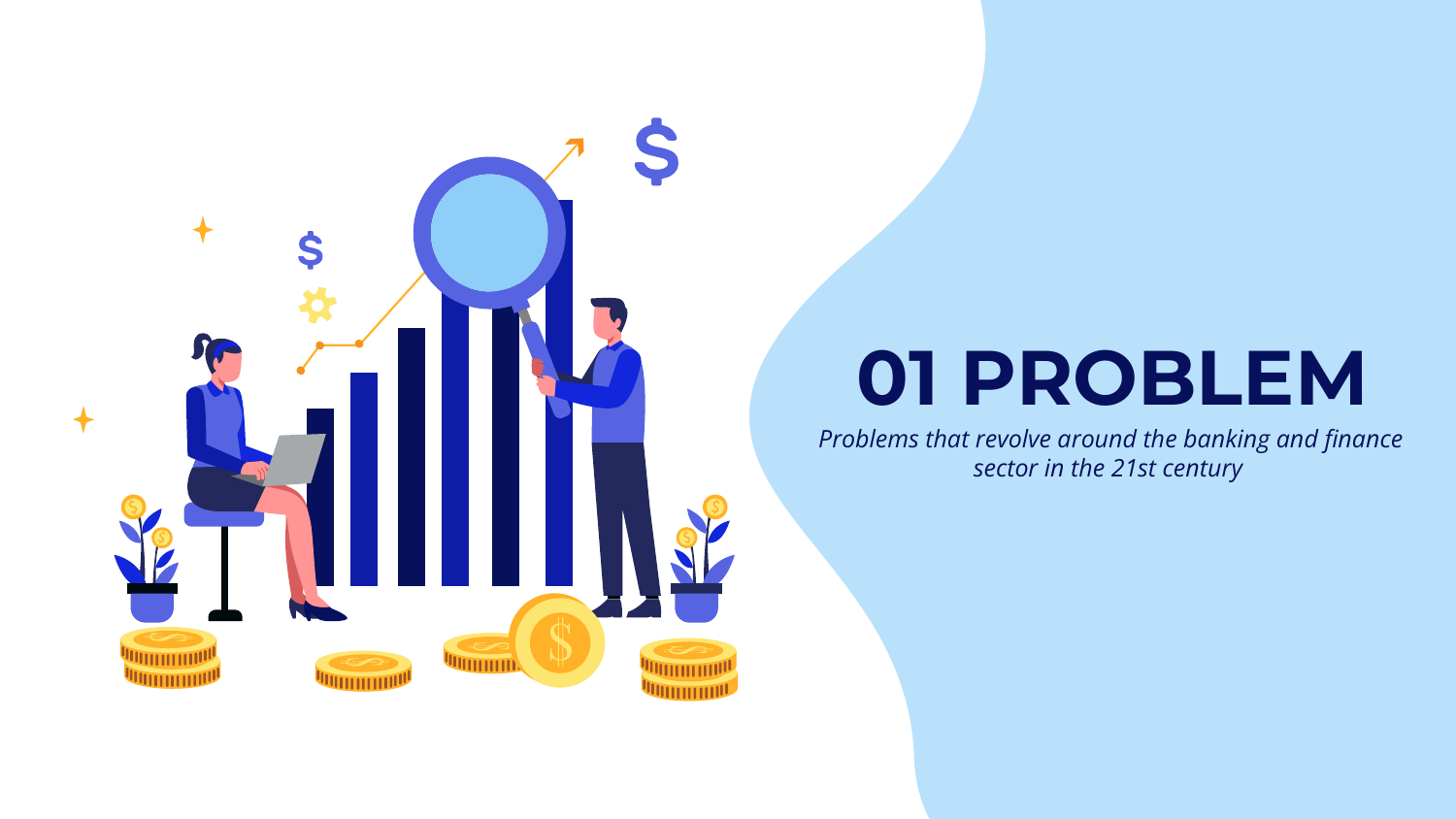

# 01 PROBLEM
Problems that revolve around the banking and finance sector in the 21st century